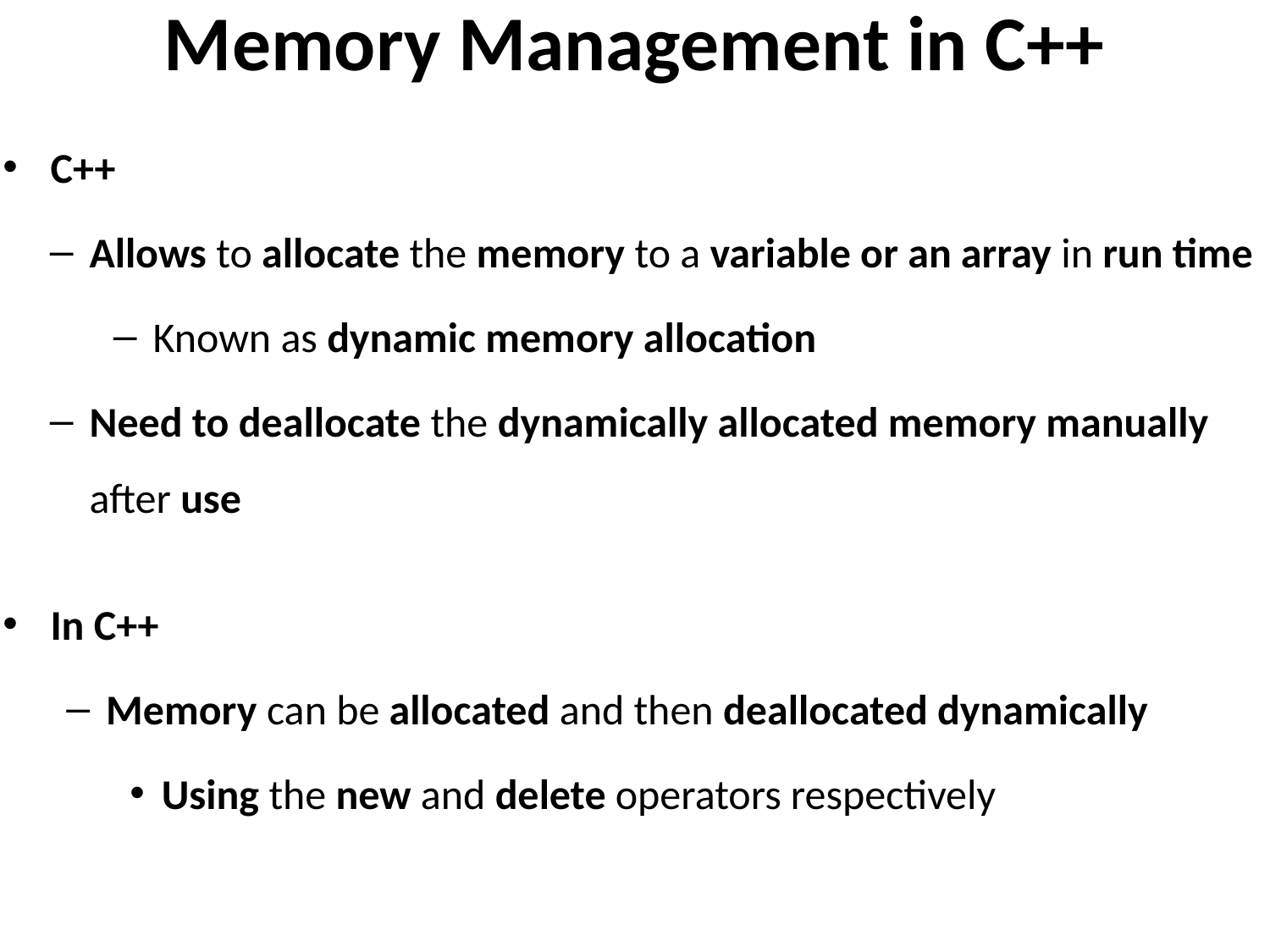

# Memory Management in C++
C++
Allows to allocate the memory to a variable or an array in run time
Known as dynamic memory allocation
Need to deallocate the dynamically allocated memory manually after use

In C++
Memory can be allocated and then deallocated dynamically
Using the new and delete operators respectively